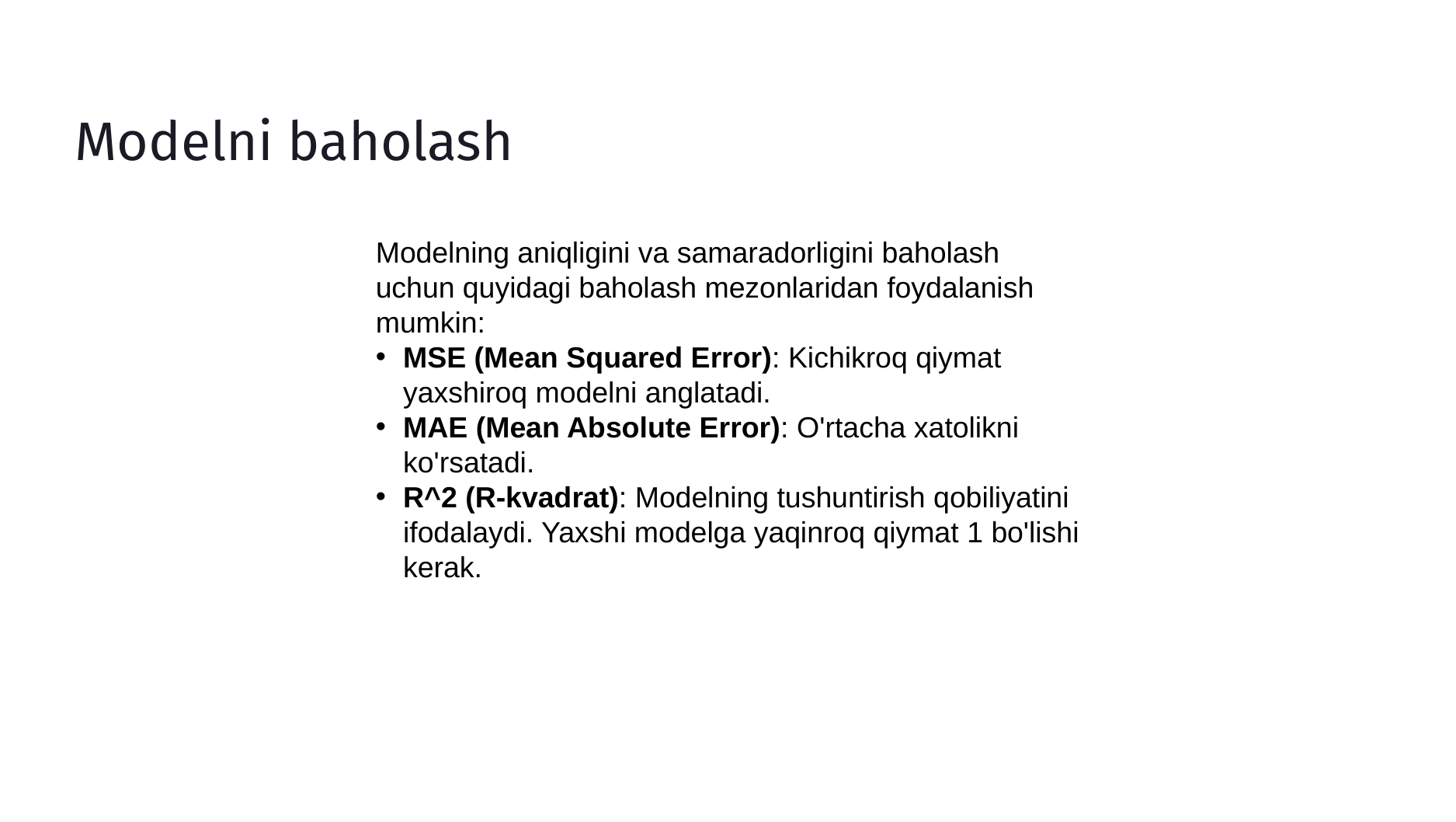

# Modelni baholash
Modelning aniqligini va samaradorligini baholash uchun quyidagi baholash mezonlaridan foydalanish mumkin:
MSE (Mean Squared Error): Kichikroq qiymat yaxshiroq modelni anglatadi.
MAE (Mean Absolute Error): O'rtacha xatolikni ko'rsatadi.
R^2 (R-kvadrat): Modelning tushuntirish qobiliyatini ifodalaydi. Yaxshi modelga yaqinroq qiymat 1 bo'lishi kerak.